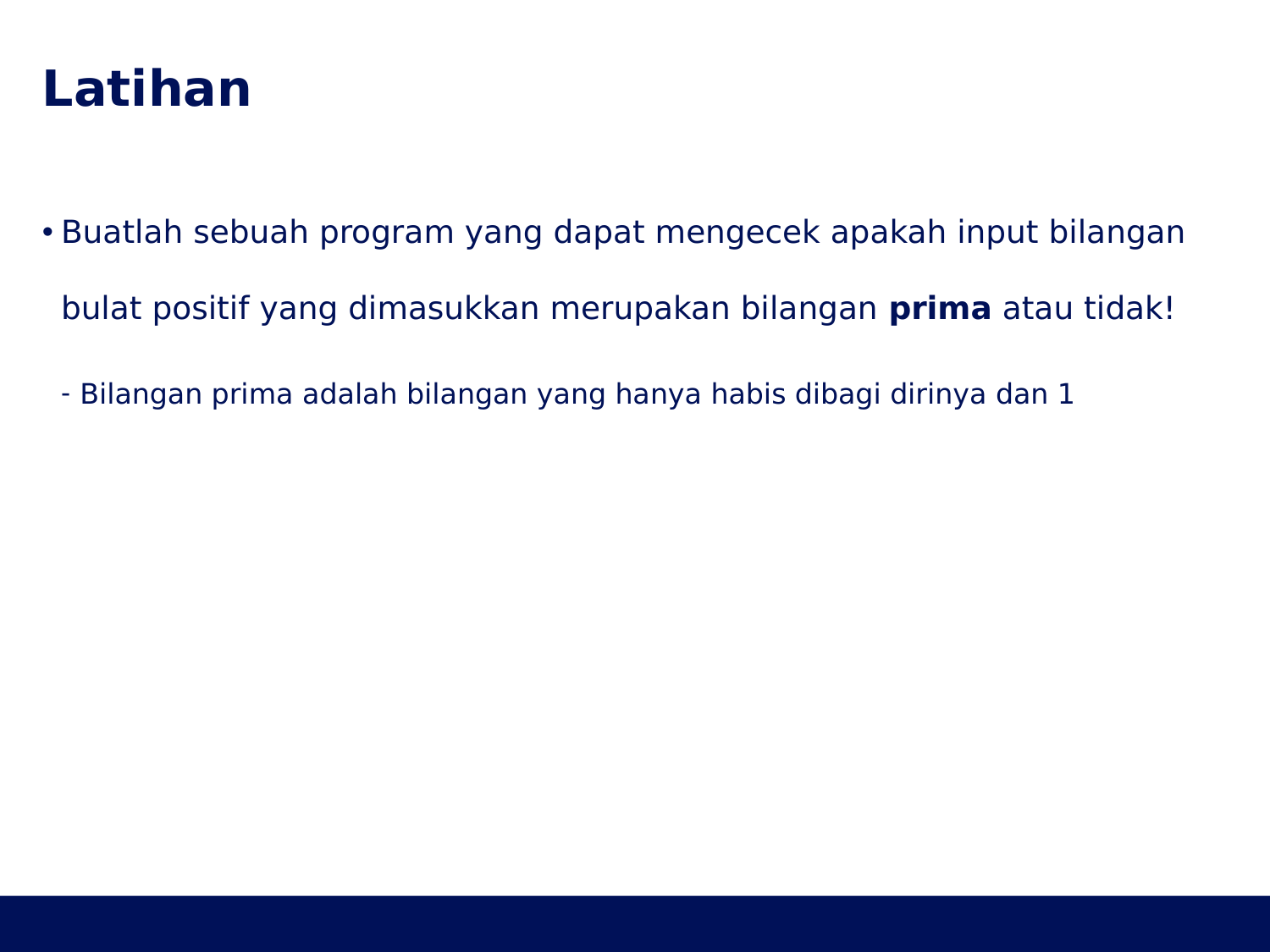

# Latihan
Buatlah sebuah program yang dapat mengecek apakah input bilangan bulat positif yang dimasukkan merupakan bilangan prima atau tidak!
Bilangan prima adalah bilangan yang hanya habis dibagi dirinya dan 1